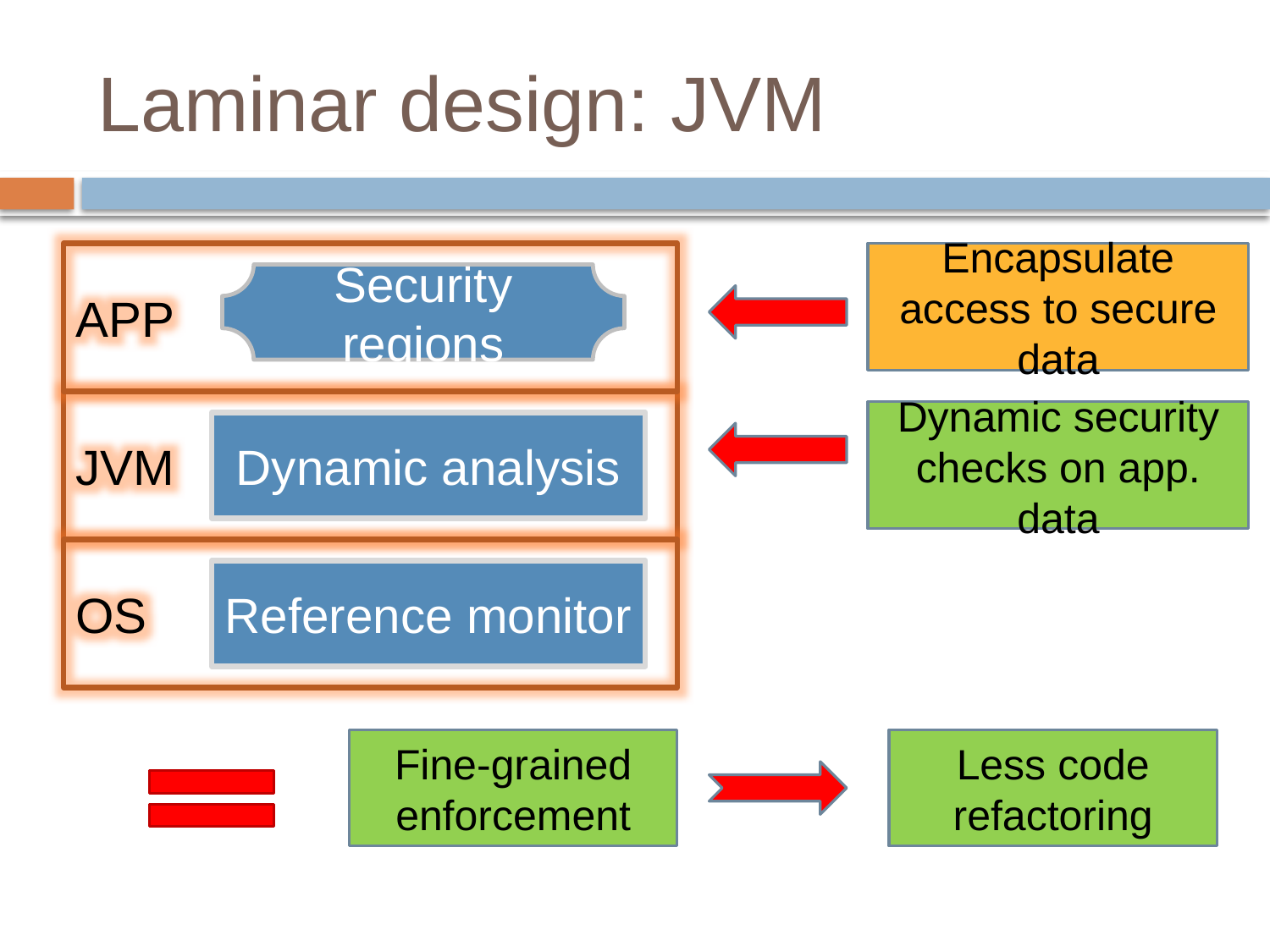

# Laminar design: JVM
APP
Security regions
JVM
Dynamic analysis
OS
Reference monitor
Encapsulate access to secure data

Dynamic security checks on app. data

Fine-grained enforcement
Less code refactoring